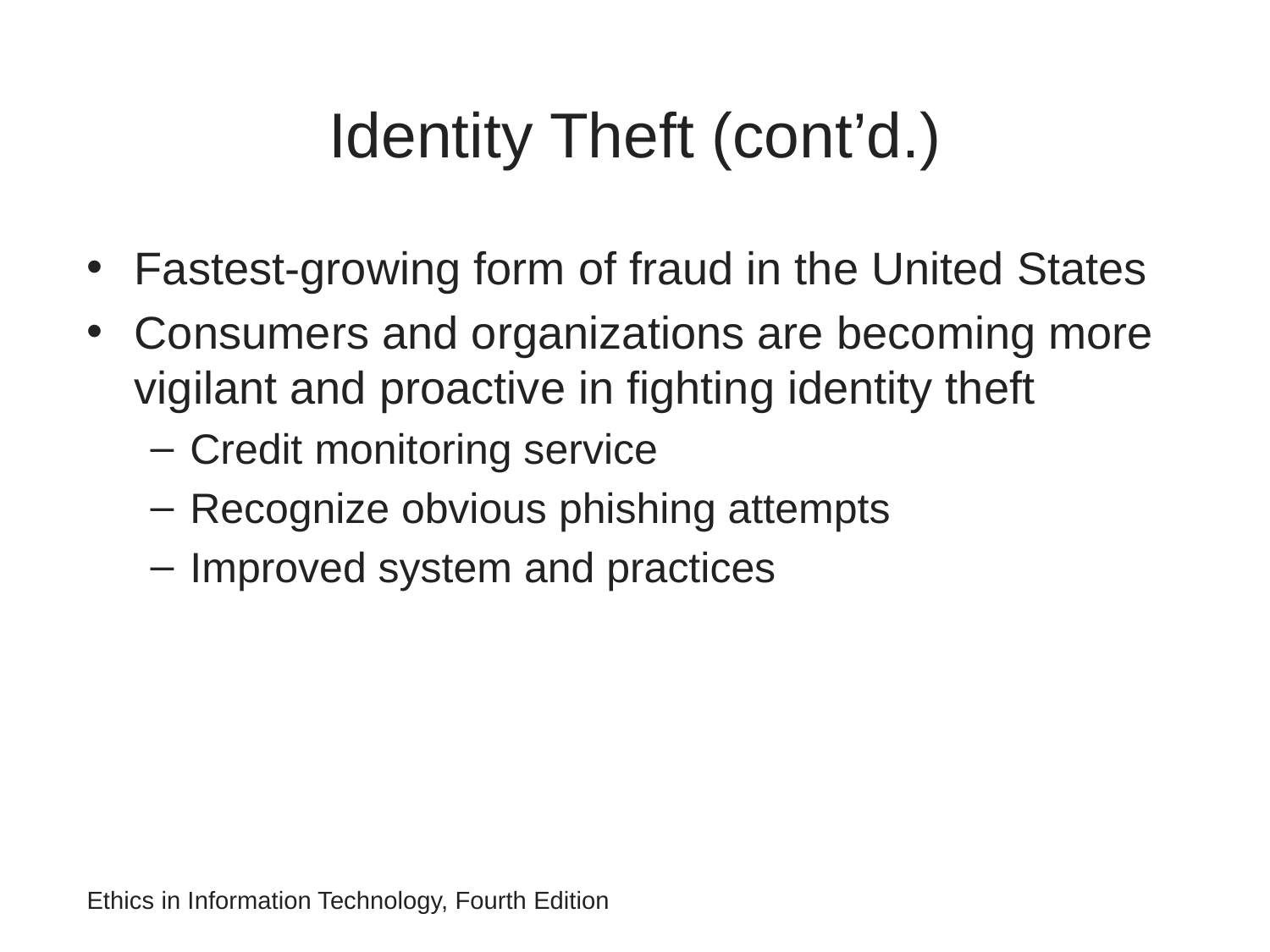

# Identity Theft (cont’d.)
Fastest-growing form of fraud in the United States
Consumers and organizations are becoming more vigilant and proactive in fighting identity theft
Credit monitoring service
Recognize obvious phishing attempts
Improved system and practices
Ethics in Information Technology, Fourth Edition